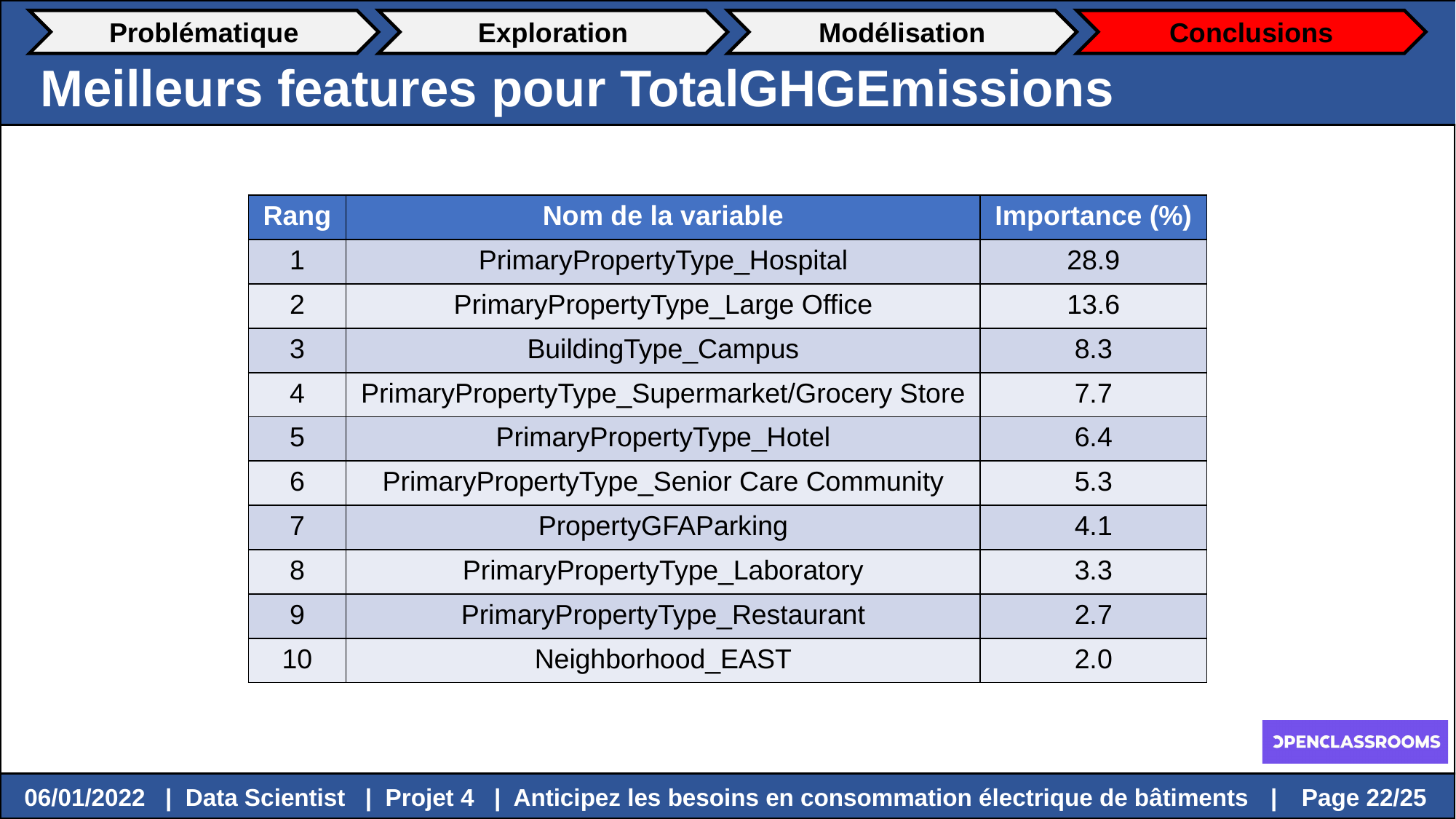

Problématique
Exploration
Modélisation
Conclusions
Meilleurs features pour TotalGHGEmissions
| Rang | Nom de la variable | Importance (%) |
| --- | --- | --- |
| 1 | PrimaryPropertyType\_Hospital | 28.9 |
| 2 | PrimaryPropertyType\_Large Office | 13.6 |
| 3 | BuildingType\_Campus | 8.3 |
| 4 | PrimaryPropertyType\_Supermarket/Grocery Store | 7.7 |
| 5 | PrimaryPropertyType\_Hotel | 6.4 |
| 6 | PrimaryPropertyType\_Senior Care Community | 5.3 |
| 7 | PropertyGFAParking | 4.1 |
| 8 | PrimaryPropertyType\_Laboratory | 3.3 |
| 9 | PrimaryPropertyType\_Restaurant | 2.7 |
| 10 | Neighborhood\_EAST | 2.0 |
     Page 22/25